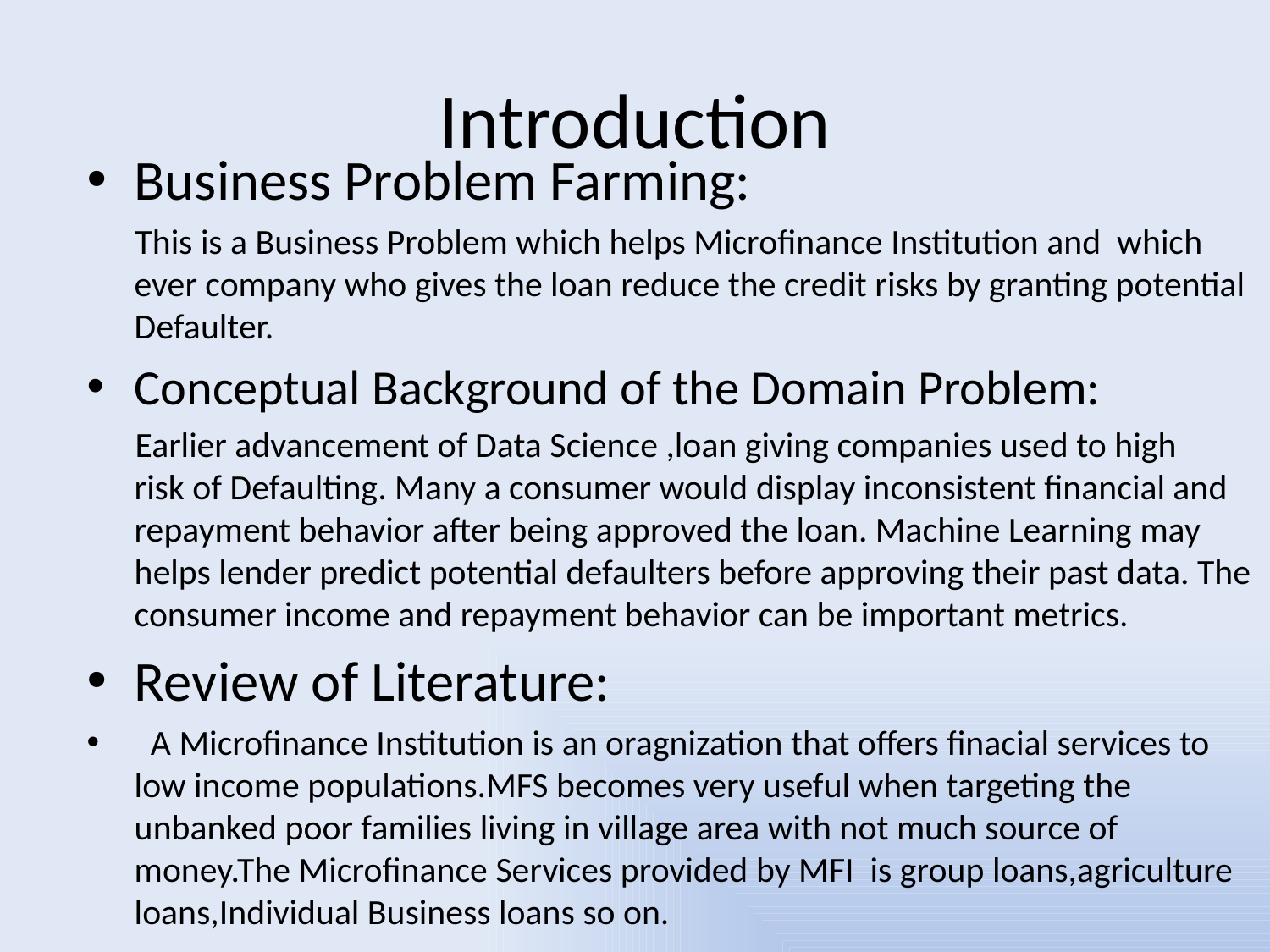

# Introduction
Business Problem Farming:
      This is a Business Problem which helps Microfinance Institution and  which ever company who gives the loan reduce the credit risks by granting potential Defaulter.
Conceptual Background of the Domain Problem:
      Earlier advancement of Data Science ,loan giving companies used to high      risk of Defaulting. Many a consumer would display inconsistent financial and repayment behavior after being approved the loan. Machine Learning may helps lender predict potential defaulters before approving their past data. The consumer income and repayment behavior can be important metrics.
Review of Literature:
  A Microfinance Institution is an oragnization that offers finacial services to low income populations.MFS becomes very useful when targeting the unbanked poor families living in village area with not much source of money.The Microfinance Services provided by MFI  is group loans,agriculture loans,Individual Business loans so on.